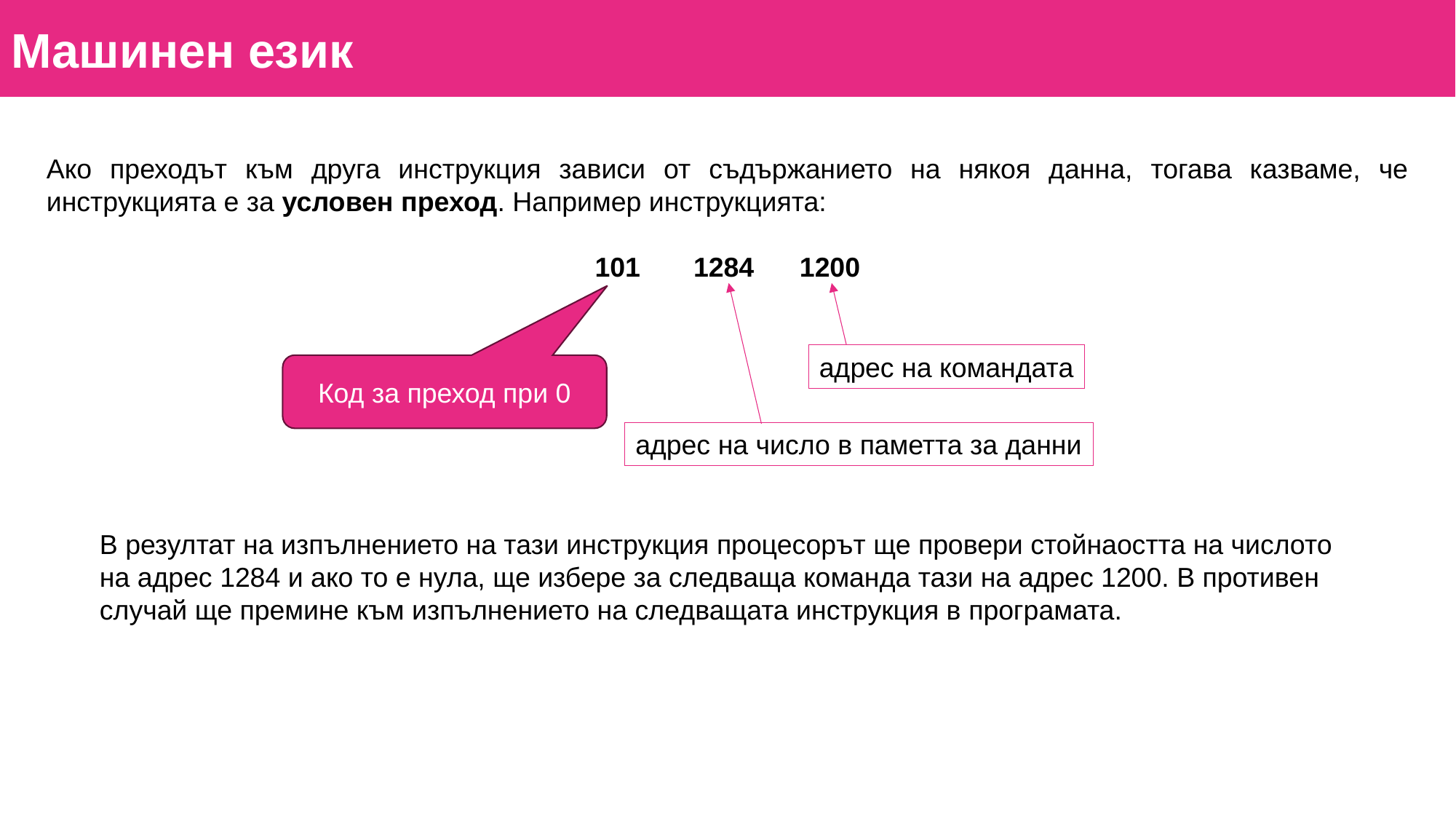

# Машинен език
Ако преходът към друга инструкция зависи от съдържанието на някоя данна, тогава казваме, че инструкцията е за условен преход. Например инструкцията:

101       1284      1200

адрес на число в паметта за данни
адрес на командата
Код за преход при 0
В резултат на изпълнението на тази инструкция процесорът ще провери стойнаостта на числото на адрес 1284 и ако то е нула, ще избере за следваща команда тази на адрес 1200. В противен случай ще премине към изпълнението на следващата инструкция в програмата.